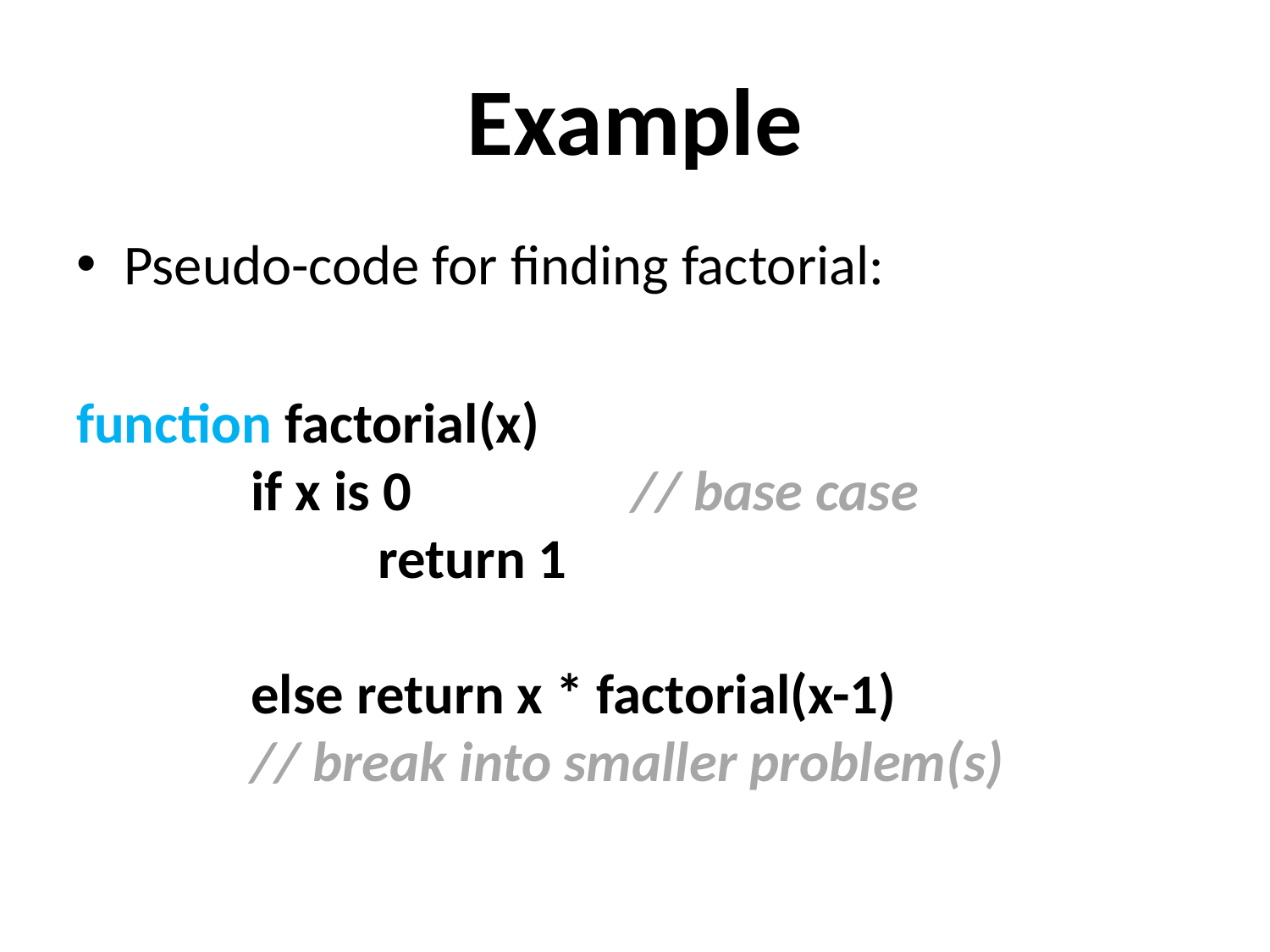

# Example
Pseudo-code for finding factorial:

function factorial(x)
	if x is 0 		// base case
		return 1
	else return x * factorial(x-1)
	// break into smaller problem(s)